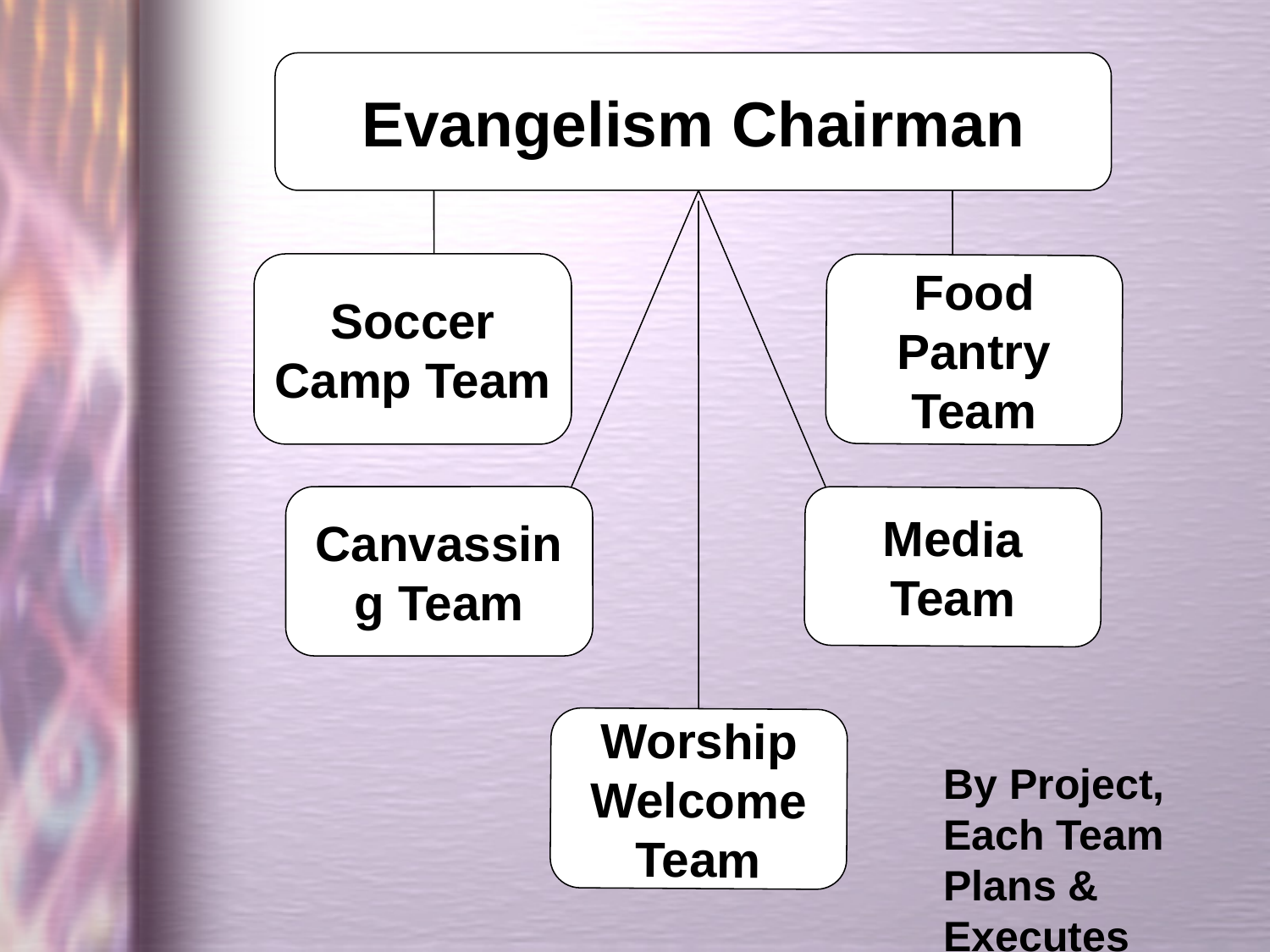

Evangelism Chairman

Soccer Camp Team
Food Pantry
Team
Canvassing Team
Media
Team
Worship Welcome
Team
By Project, Each Team Plans & Executes